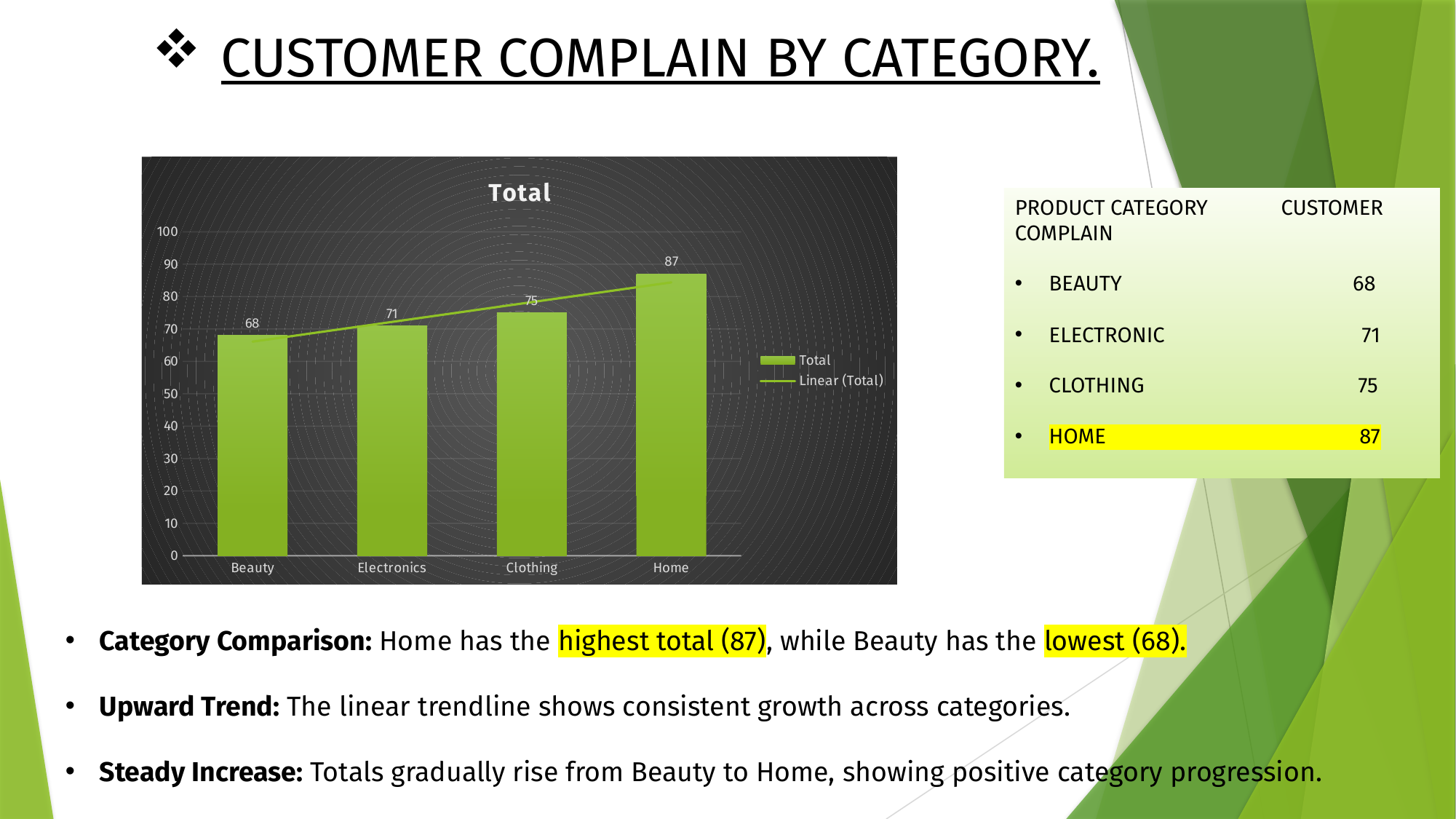

# CUSTOMER COMPLAIN BY CATEGORY.

### Chart:

| Category | Total |
|---|---|
| Beauty | 68.0 |
| Electronics | 71.0 |
| Clothing | 75.0 |
| Home | 87.0 |
PRODUCT CATEGORY             CUSTOMER COMPLAIN

BEAUTY                                         68

ELECTRONIC                                   71

CLOTHING                                      75

HOME                                             87
Category Comparison: Home has the highest total (87), while Beauty has the lowest (68).

Upward Trend: The linear trendline shows consistent growth across categories.

Steady Increase: Totals gradually rise from Beauty to Home, showing positive category progression.